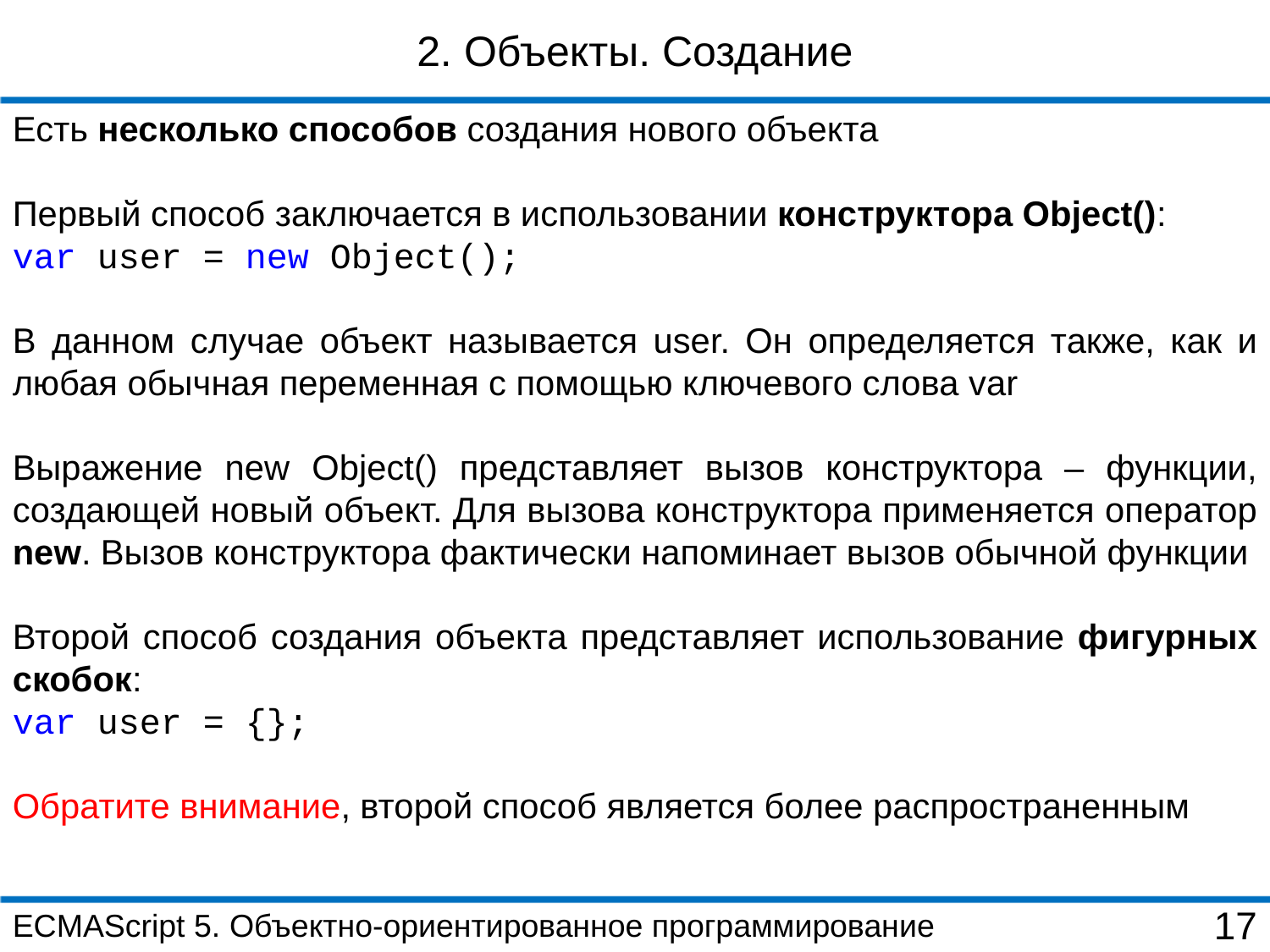

2. Объекты. Создание
Есть несколько способов создания нового объекта

Первый способ заключается в использовании конструктора Object():
var user = new Object();

В данном случае объект называется user. Он определяется также, как и любая обычная переменная с помощью ключевого слова var

Выражение new Object() представляет вызов конструктора – функции, создающей новый объект. Для вызова конструктора применяется оператор new. Вызов конструктора фактически напоминает вызов обычной функции

Второй способ создания объекта представляет использование фигурных скобок:
var user = {};

Обратите внимание, второй способ является более распространенным
ECMAScript 5. Объектно-ориентированное программирование
17